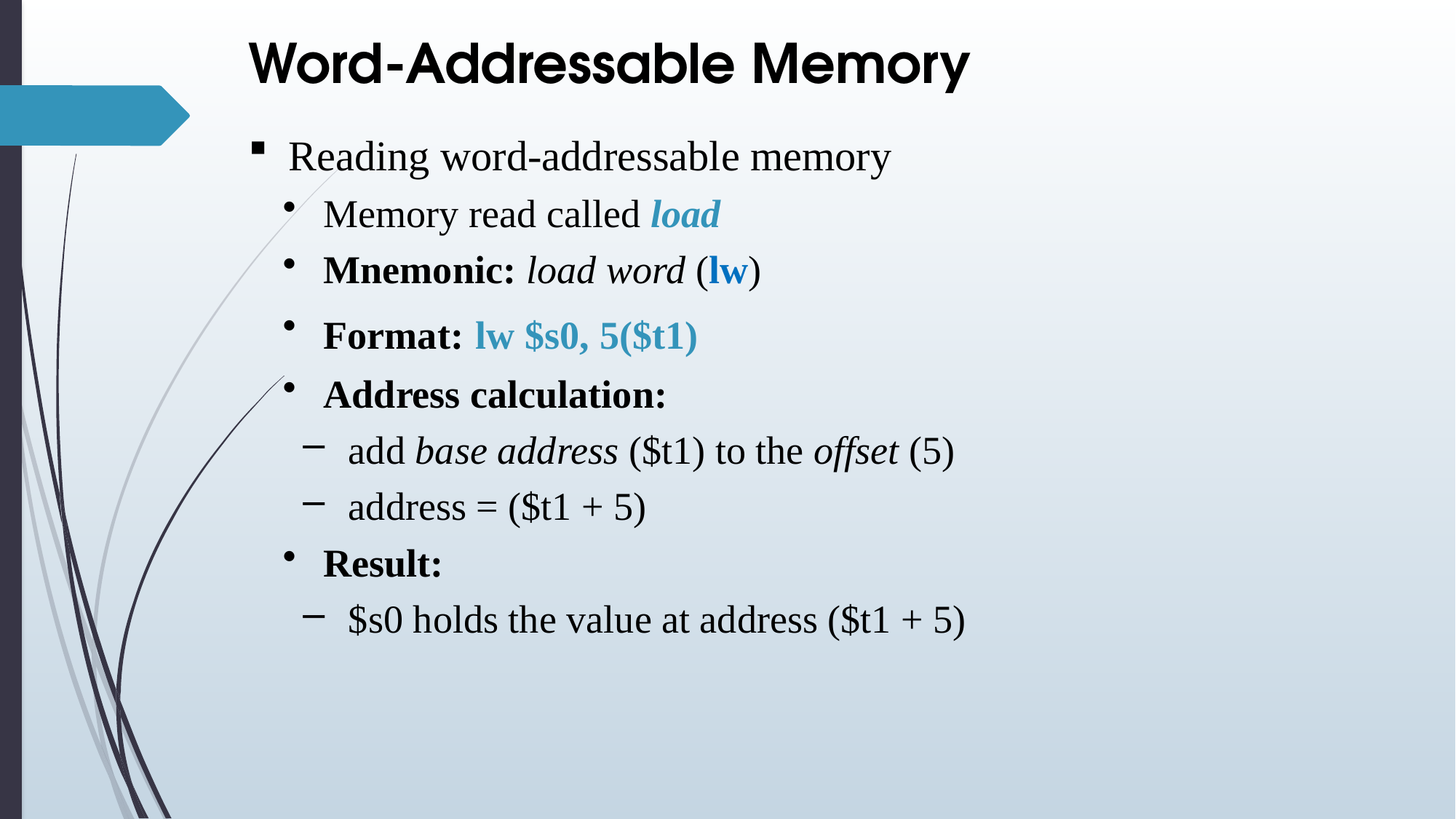

# Word-Addressable Memory
Reading word-addressable memory
Memory read called load
Mnemonic: load word (lw)
Format: lw $s0, 5($t1)
Address calculation:
add base address ($t1) to the offset (5)
address = ($t1 + 5)
Result:
$s0 holds the value at address ($t1 + 5)